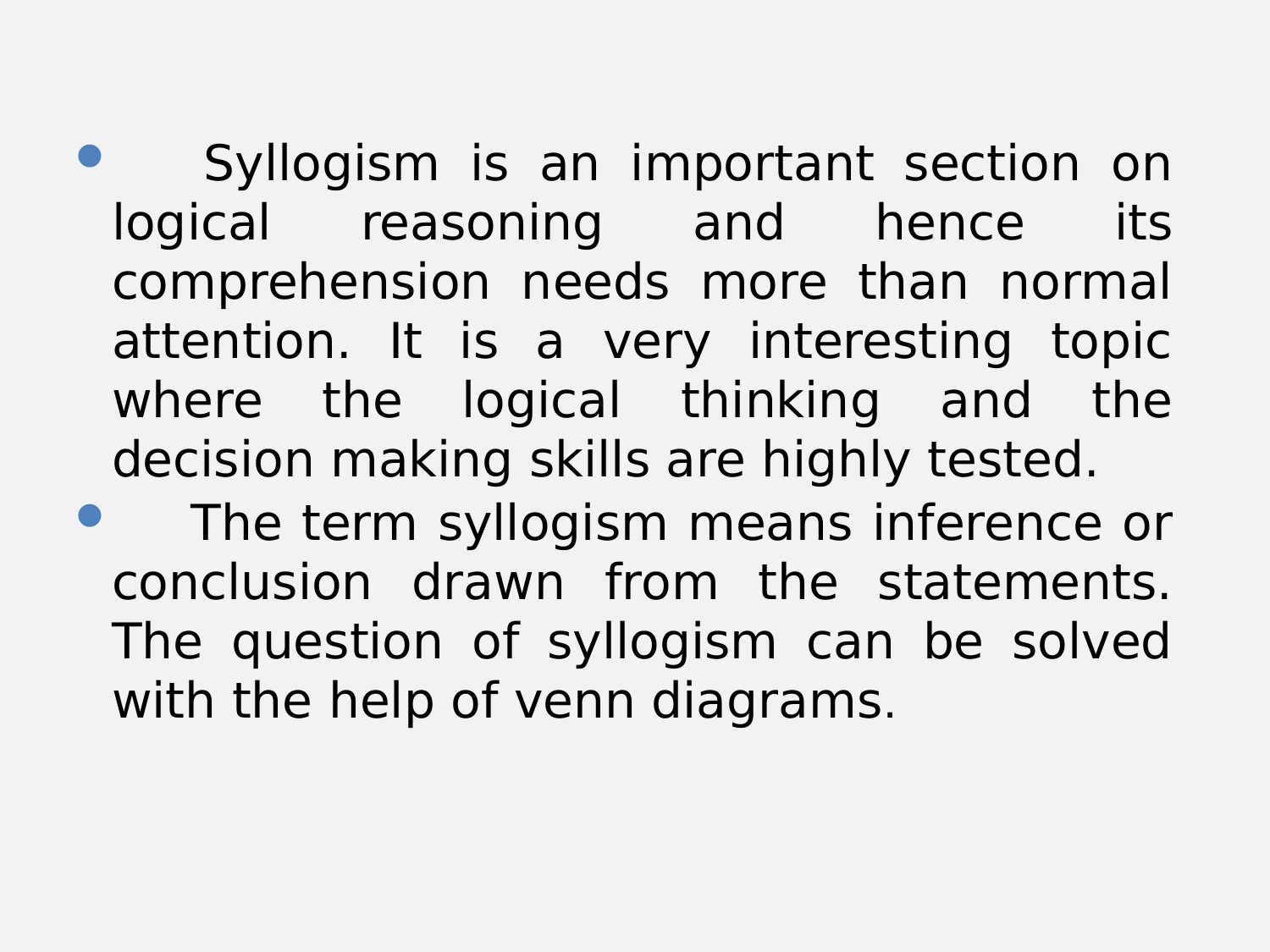

Syllogism is an important section on logical reasoning and hence its comprehension needs more than normal attention. It is a very interesting topic where the logical thinking and the decision making skills are highly tested.
    The term syllogism means inference or conclusion drawn from the statements. The question of syllogism can be solved with the help of venn diagrams.